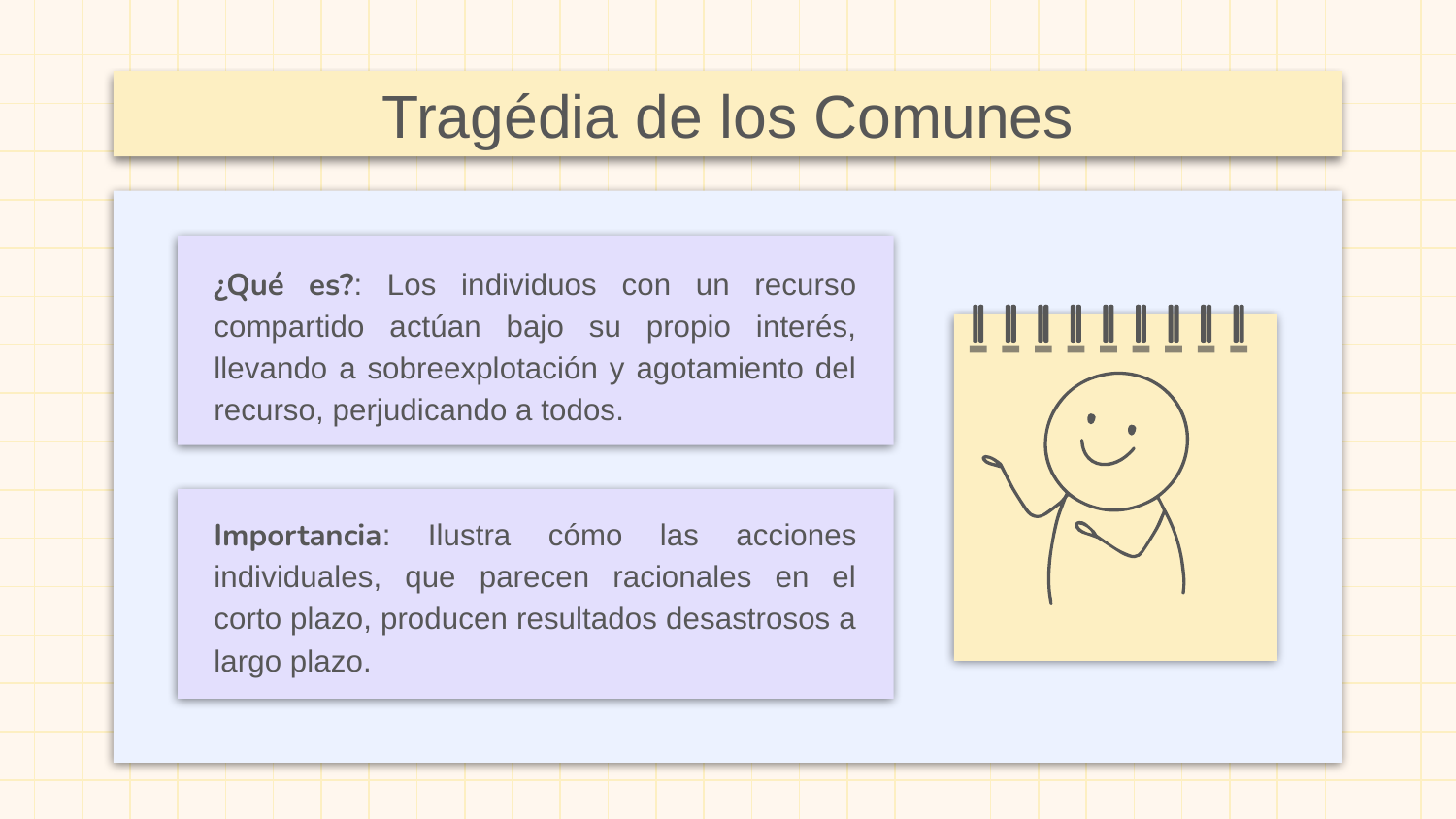

# Tragédia de los Comunes

¿Qué es?: Los individuos con un recurso compartido actúan bajo su propio interés, llevando a sobreexplotación y agotamiento del recurso, perjudicando a todos.

Importancia: Ilustra cómo las acciones individuales, que parecen racionales en el corto plazo, producen resultados desastrosos a largo plazo.